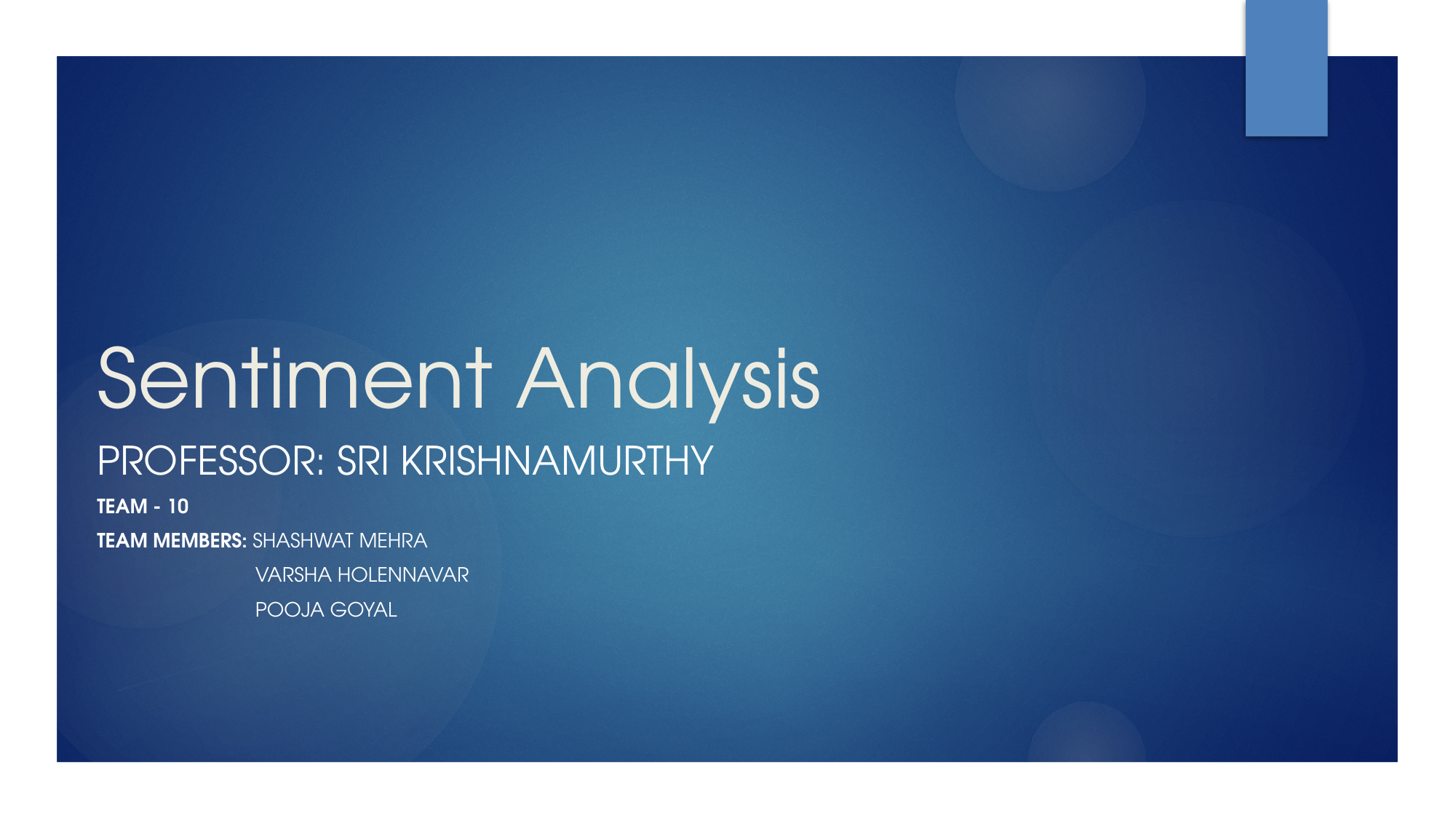

# Sentiment Analysis
Professor: Sri Krishnamurthy
Team - 10
Team Members: Shashwat Mehra
                             Varsha Holennavar
                             Pooja Goyal